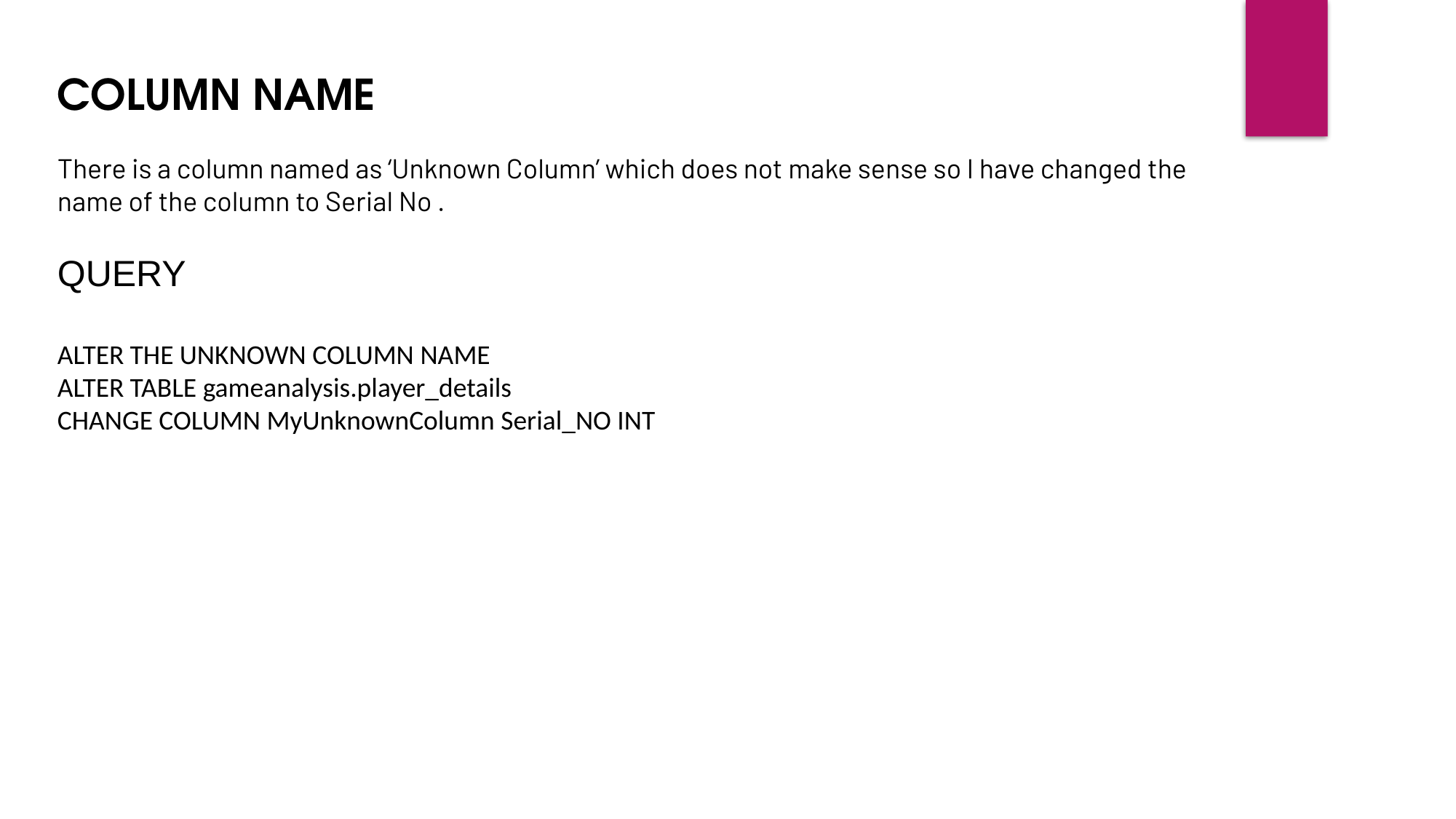

COLUMN NAME

There is a column named as ‘Unknown Column’ which does not make sense so I have changed the name of the column to Serial No .

QUERY

ALTER THE UNKNOWN COLUMN NAME
ALTER TABLE gameanalysis.player_details
CHANGE COLUMN MyUnknownColumn Serial_NO INT